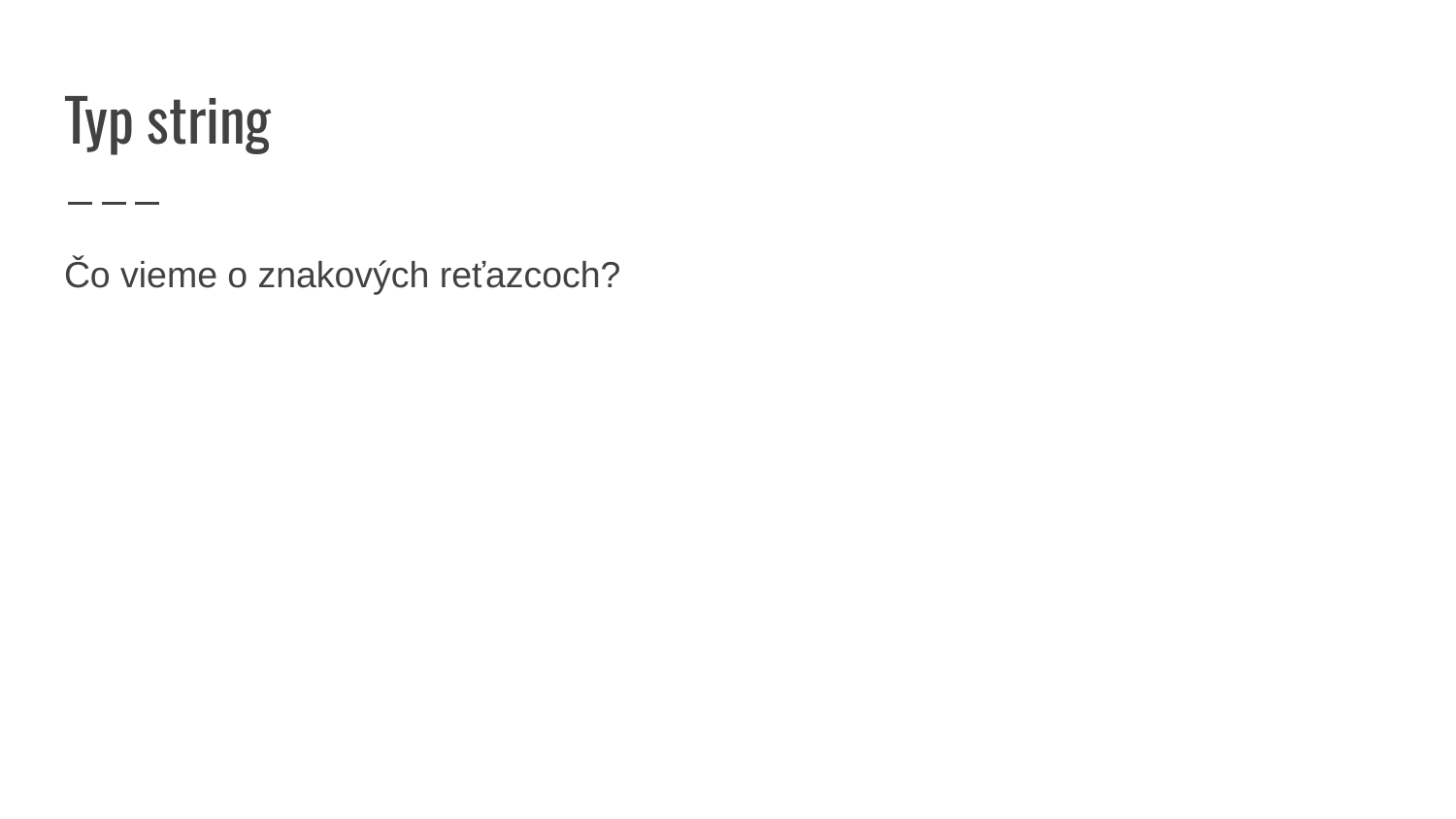

# Typ string
Čo vieme o znakových reťazcoch?